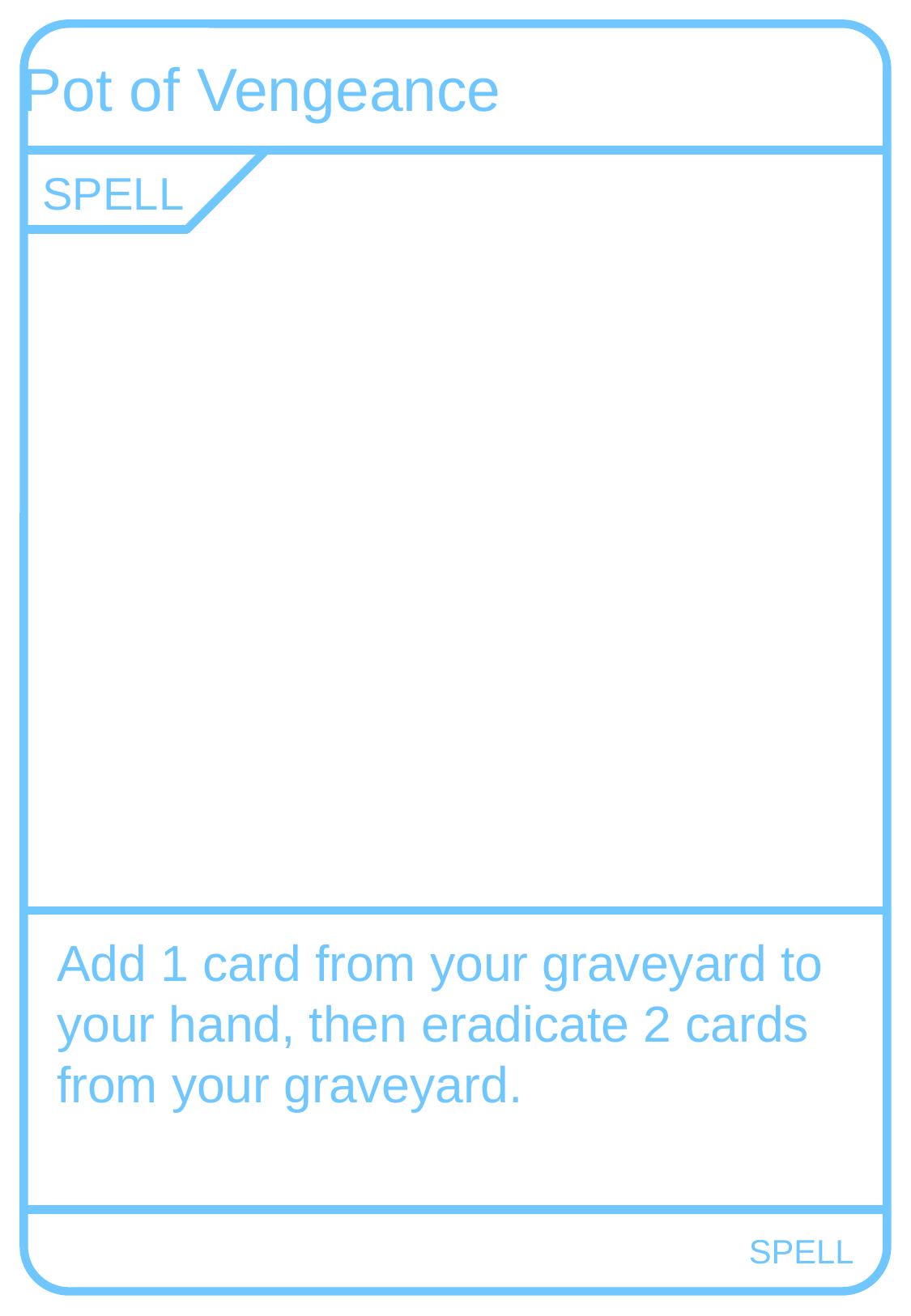

Pot of Vengeance
SPELL
Add 1 card from your graveyard to your hand, then eradicate 2 cards from your graveyard.
SPELL